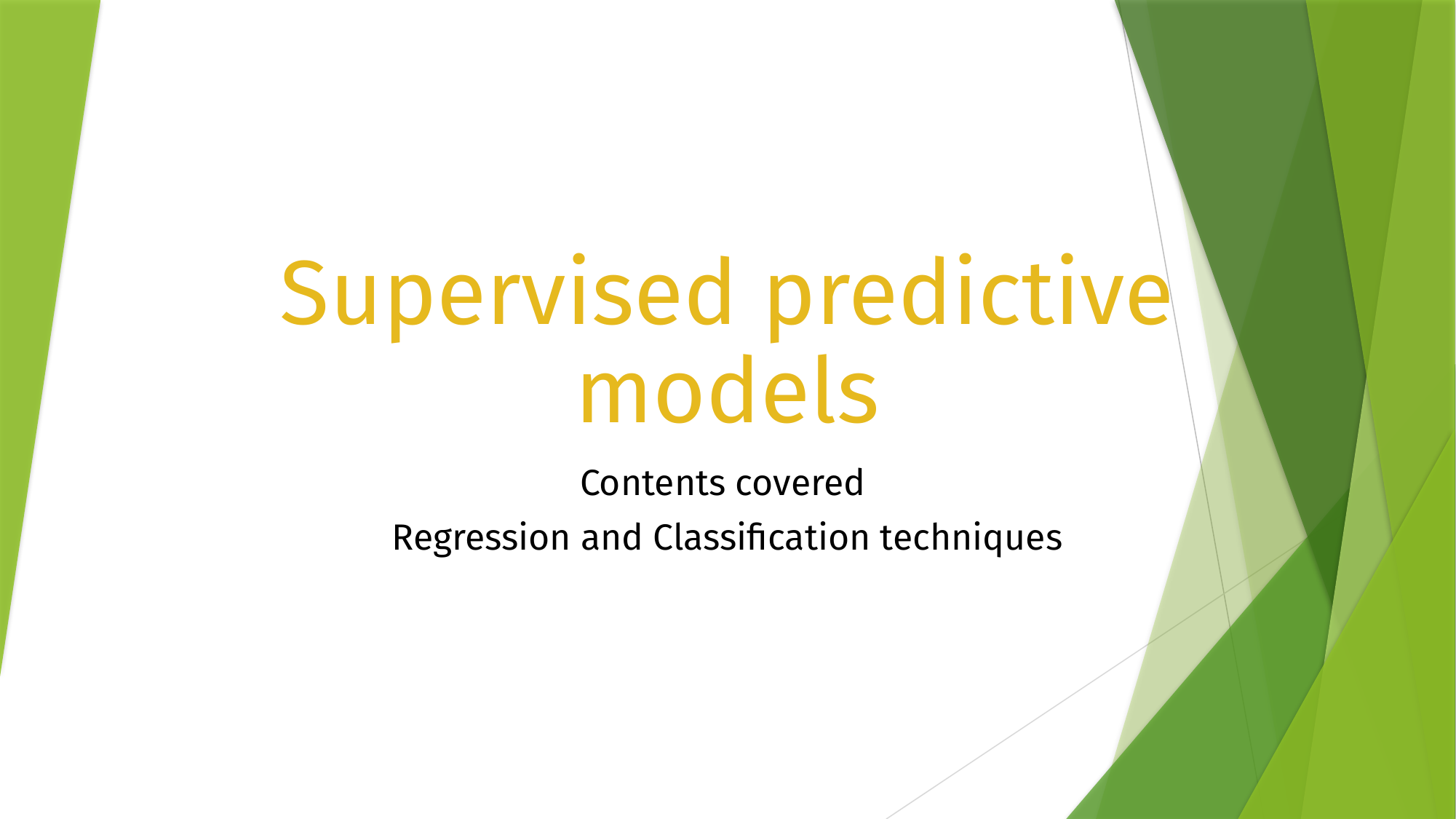

Supervised predictive models
Contents covered
Regression and Classification techniques